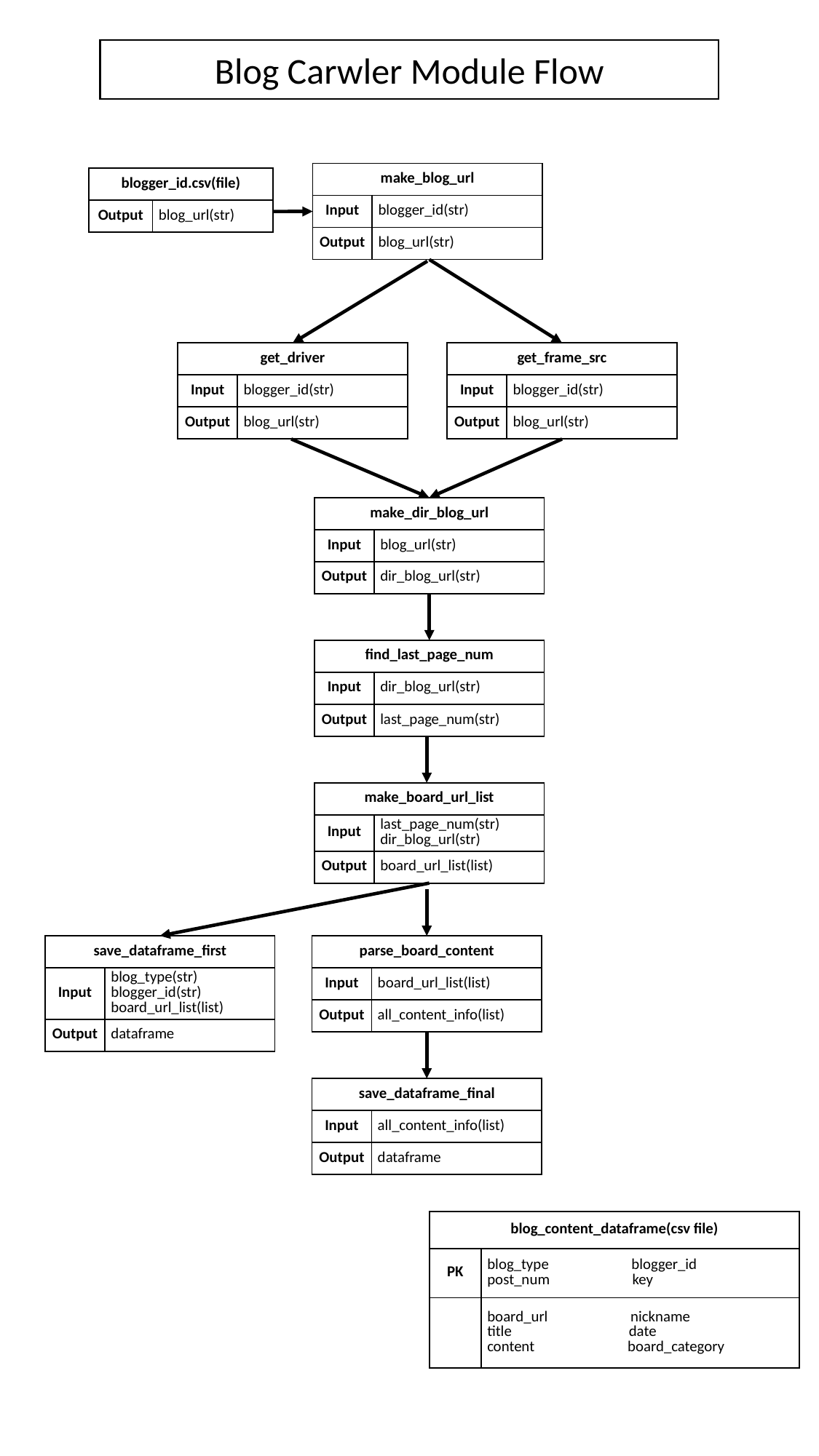

Blog Carwler Module Flow
| make\_blog\_url |  |
| --- | --- |
| Input | blogger\_id(str) |
| Output | blog\_url(str) |
| blogger\_id.csv(file) |  |
| --- | --- |
| Output | blog\_url(str) |
| get\_driver |  |
| --- | --- |
| Input | blogger\_id(str) |
| Output | blog\_url(str) |
| get\_frame\_src |  |
| --- | --- |
| Input | blogger\_id(str) |
| Output | blog\_url(str) |
| make\_dir\_blog\_url |  |
| --- | --- |
| Input | blog\_url(str) |
| Output | dir\_blog\_url(str) |
| find\_last\_page\_num |  |
| --- | --- |
| Input | dir\_blog\_url(str) |
| Output | last\_page\_num(str) |
| make\_board\_url\_list |  |
| --- | --- |
| Input | last\_page\_num(str) dir\_blog\_url(str) |
| Output | board\_url\_list(list) |
| save\_dataframe\_first |  |
| --- | --- |
| Input | blog\_type(str) blogger\_id(str) board\_url\_list(list) |
| Output | dataframe |
| parse\_board\_content |  |
| --- | --- |
| Input | board\_url\_list(list) |
| Output | all\_content\_info(list) |
| save\_dataframe\_final |  |
| --- | --- |
| Input | all\_content\_info(list) |
| Output | dataframe |
| blog\_content\_dataframe(csv file) |  |
| --- | --- |
| PK | blog\_type blogger\_id post\_num key |
|  | board\_url nickname title date content board\_category |